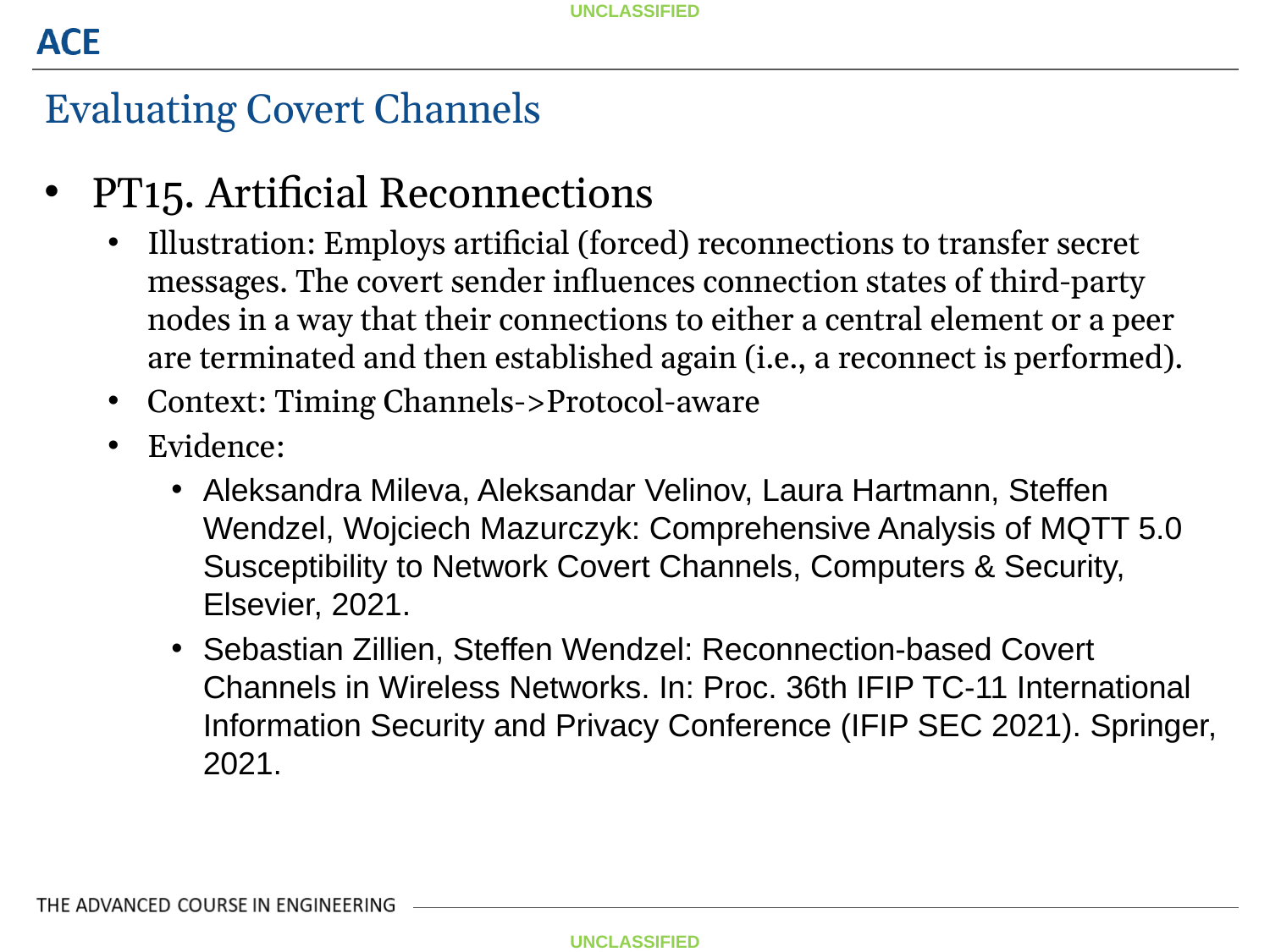

Evaluating Covert Channels
PT15. Artificial Reconnections
Illustration: Employs artificial (forced) reconnections to transfer secret messages. The covert sender influences connection states of third-party nodes in a way that their connections to either a central element or a peer are terminated and then established again (i.e., a reconnect is performed).
Context: Timing Channels->Protocol-aware
Evidence:
Aleksandra Mileva, Aleksandar Velinov, Laura Hartmann, Steffen Wendzel, Wojciech Mazurczyk: Comprehensive Analysis of MQTT 5.0 Susceptibility to Network Covert Channels, Computers & Security, Elsevier, 2021.
Sebastian Zillien, Steffen Wendzel: Reconnection-based Covert Channels in Wireless Networks. In: Proc. 36th IFIP TC-11 International Information Security and Privacy Conference (IFIP SEC 2021). Springer, 2021.